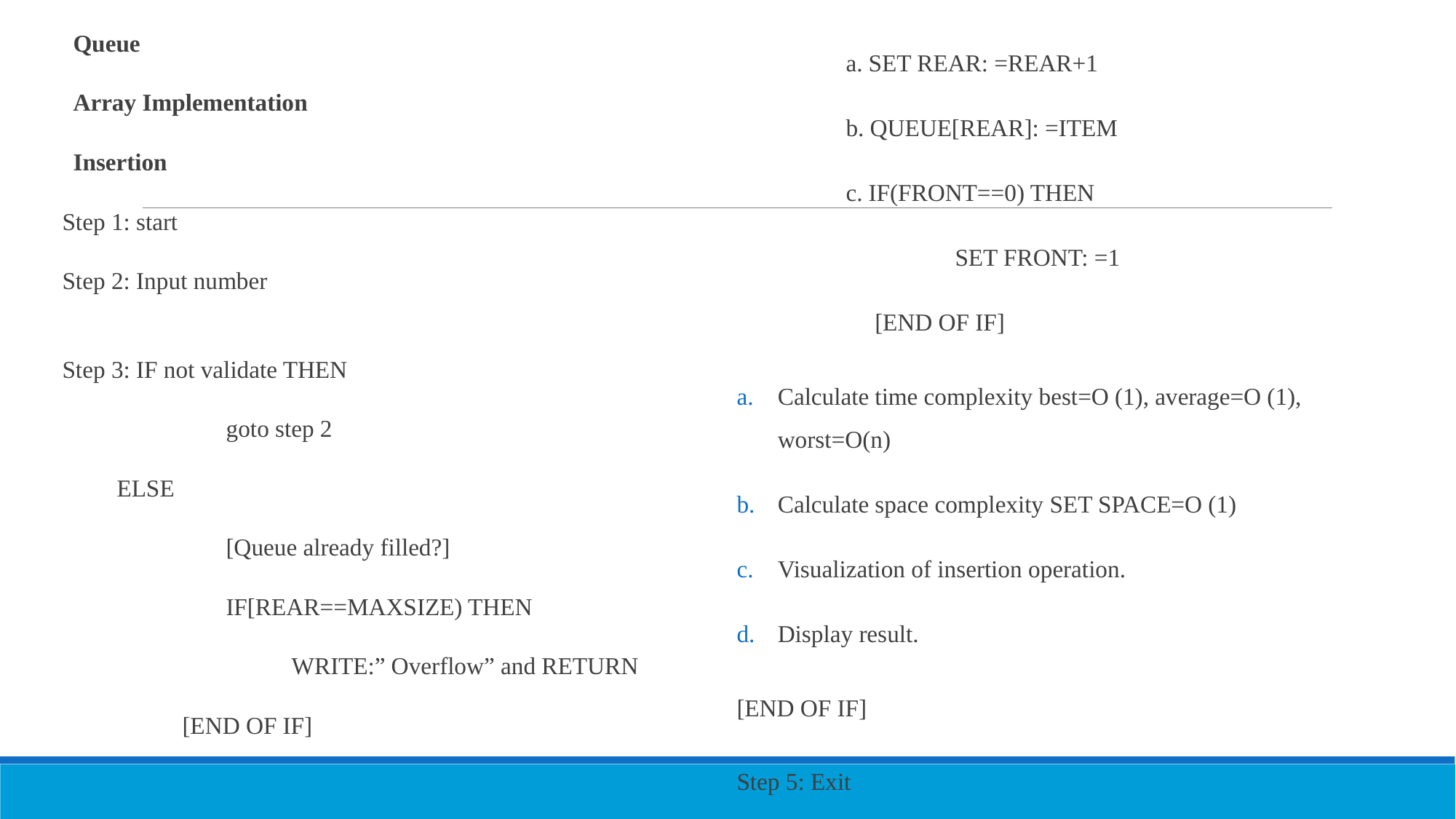

Queue
Array Implementation
Insertion
Step 1: start
Step 2: Input number
Step 3: IF not validate THEN
	goto step 2
ELSE
	[Queue already filled?]
	IF[REAR==MAXSIZE) THEN
		WRITE:” Overflow” and RETURN
	[END OF IF]

	a. SET REAR: =REAR+1
	b. QUEUE[REAR]: =ITEM
	c. IF(FRONT==0) THEN
		SET FRONT: =1
   	   [END OF IF]
Calculate time complexity best=O (1), average=O (1), worst=O(n)
Calculate space complexity SET SPACE=O (1)
Visualization of insertion operation.
Display result.
[END OF IF]
Step 5: Exit